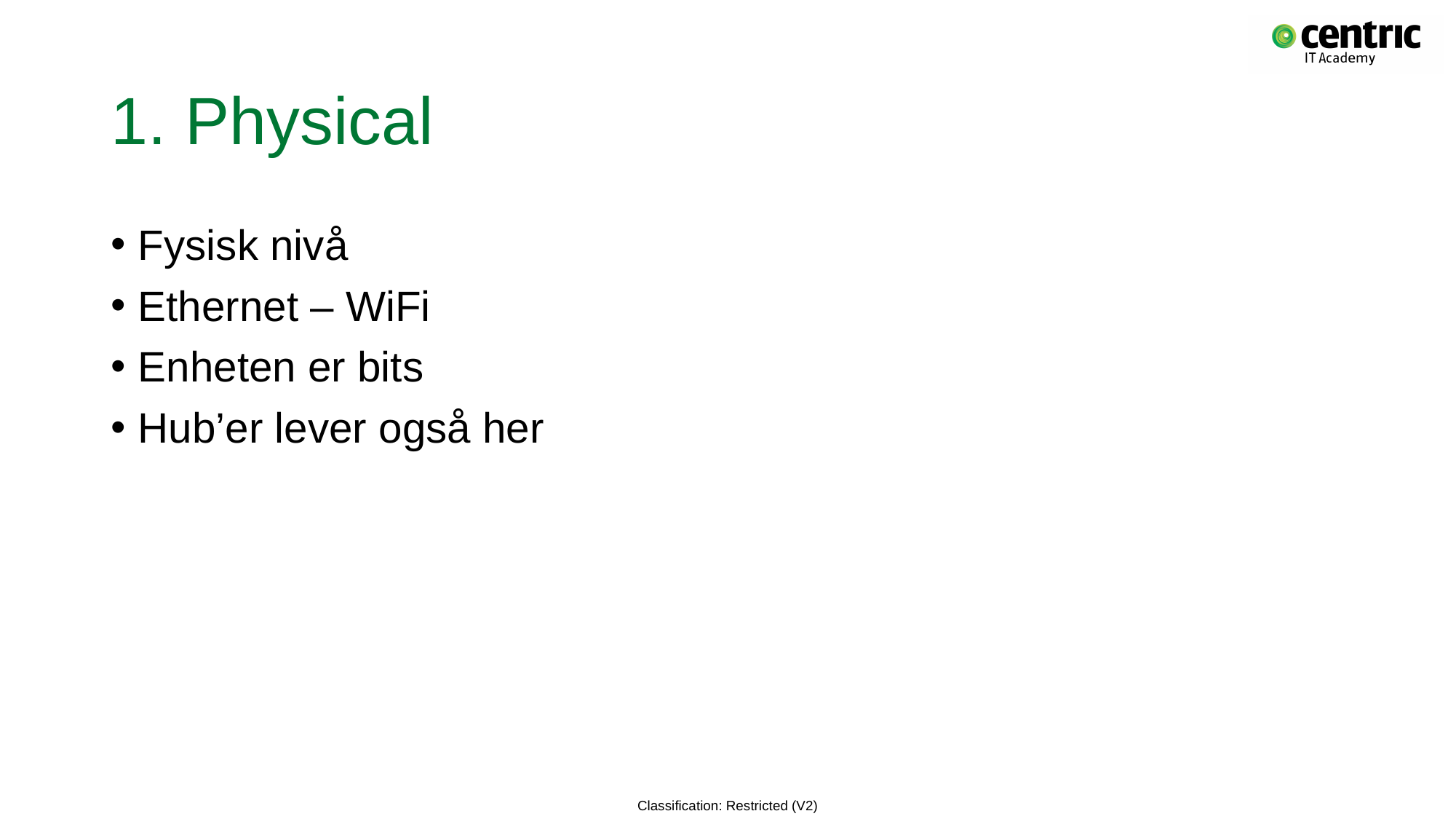

# 1. Physical
Fysisk nivå
Ethernet – WiFi
Enheten er bits
Hub’er lever også her